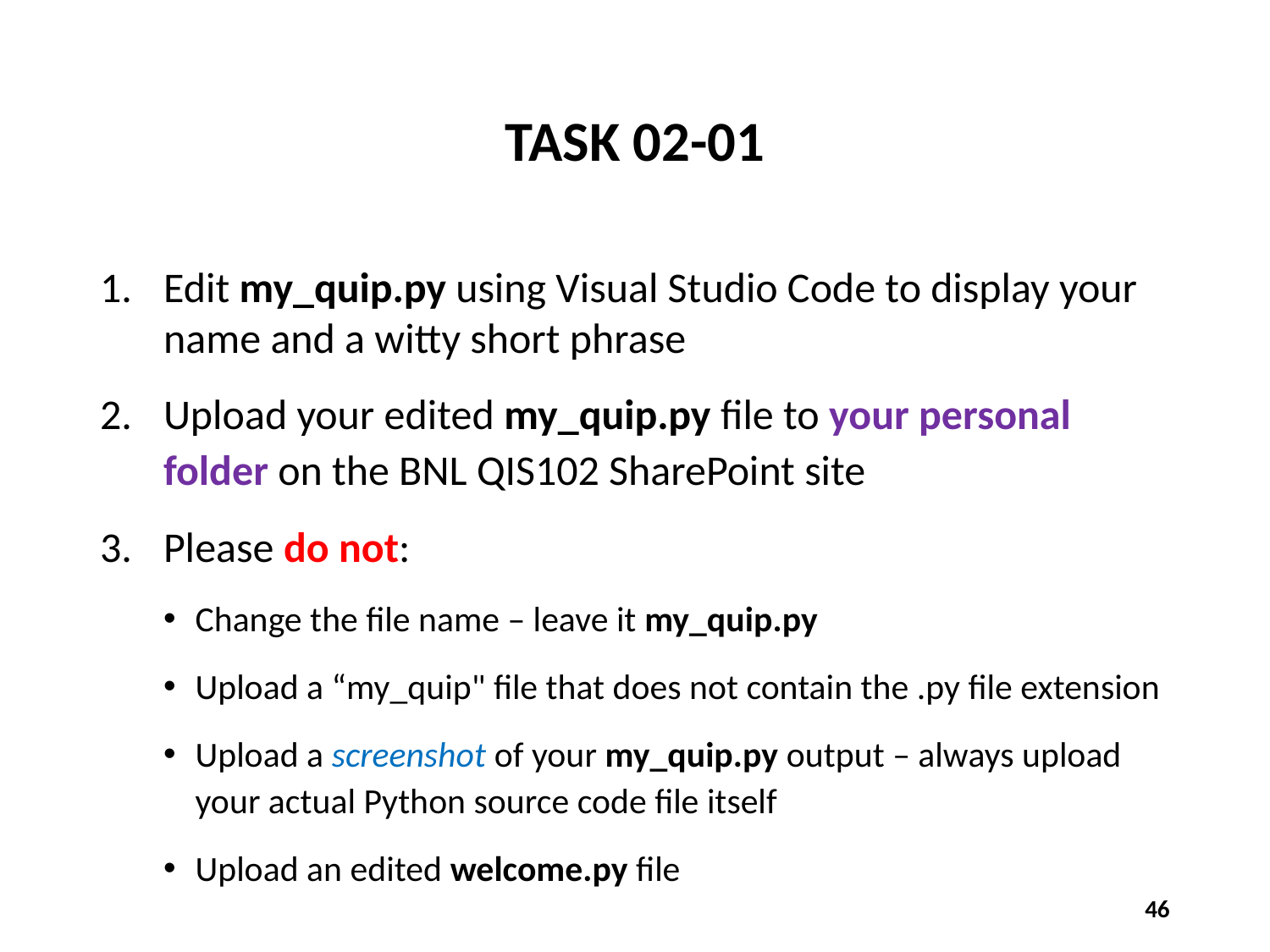

# TASK 02-01
Edit my_quip.py using Visual Studio Code to display your name and a witty short phrase
Upload your edited my_quip.py file to your personal folder on the BNL QIS102 SharePoint site
Please do not:
Change the file name – leave it my_quip.py
Upload a “my_quip" file that does not contain the .py file extension
Upload a screenshot of your my_quip.py output – always upload your actual Python source code file itself
Upload an edited welcome.py file
46